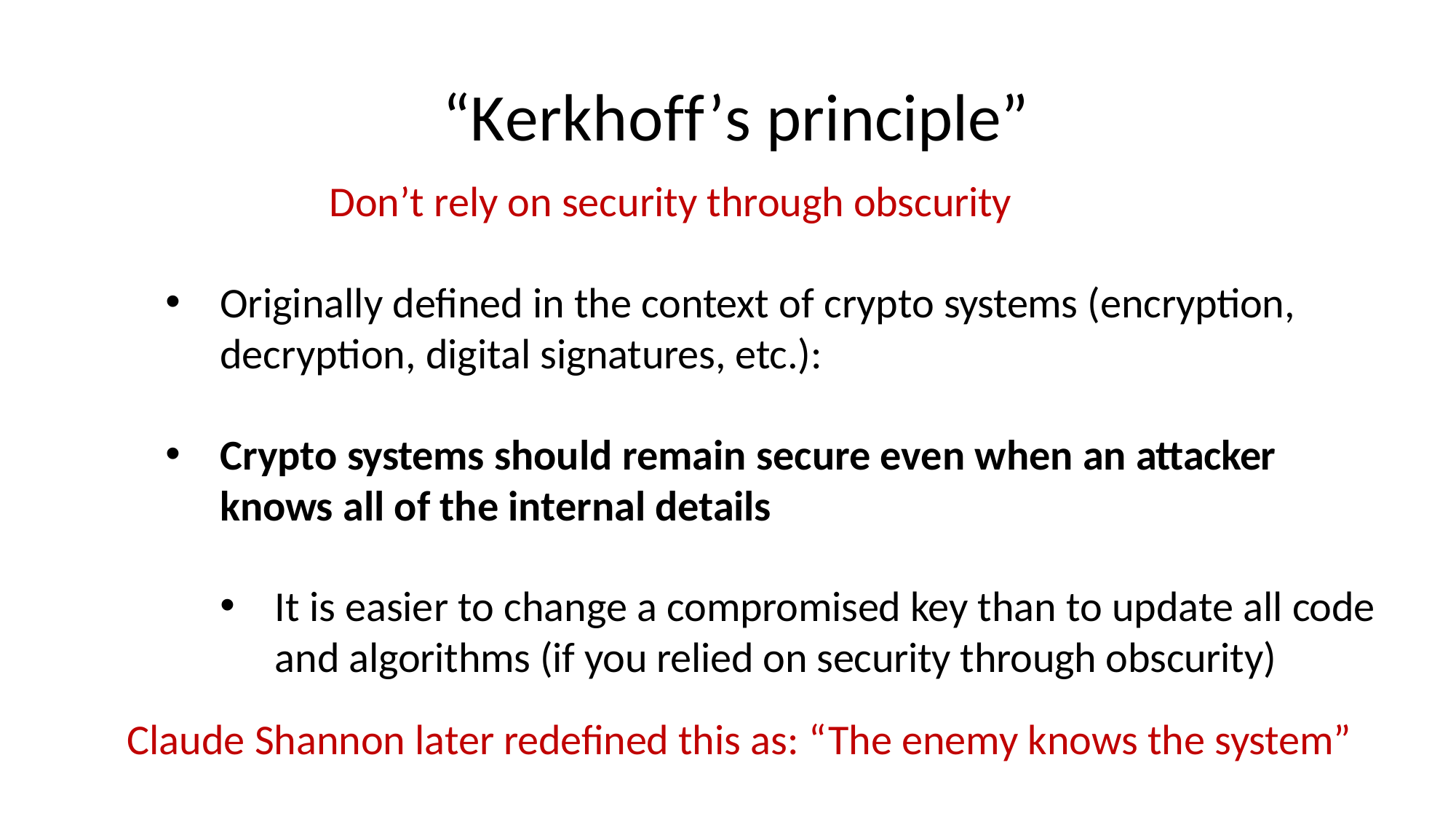

# “Kerkhoff’s principle”
Don’t rely on security through obscurity

Originally defined in the context of crypto systems (encryption, decryption, digital signatures, etc.):

Crypto systems should remain secure even when an attacker knows all of the internal details

It is easier to change a compromised key than to update all code and algorithms (if you relied on security through obscurity)
Claude Shannon later redefined this as: “The enemy knows the system”